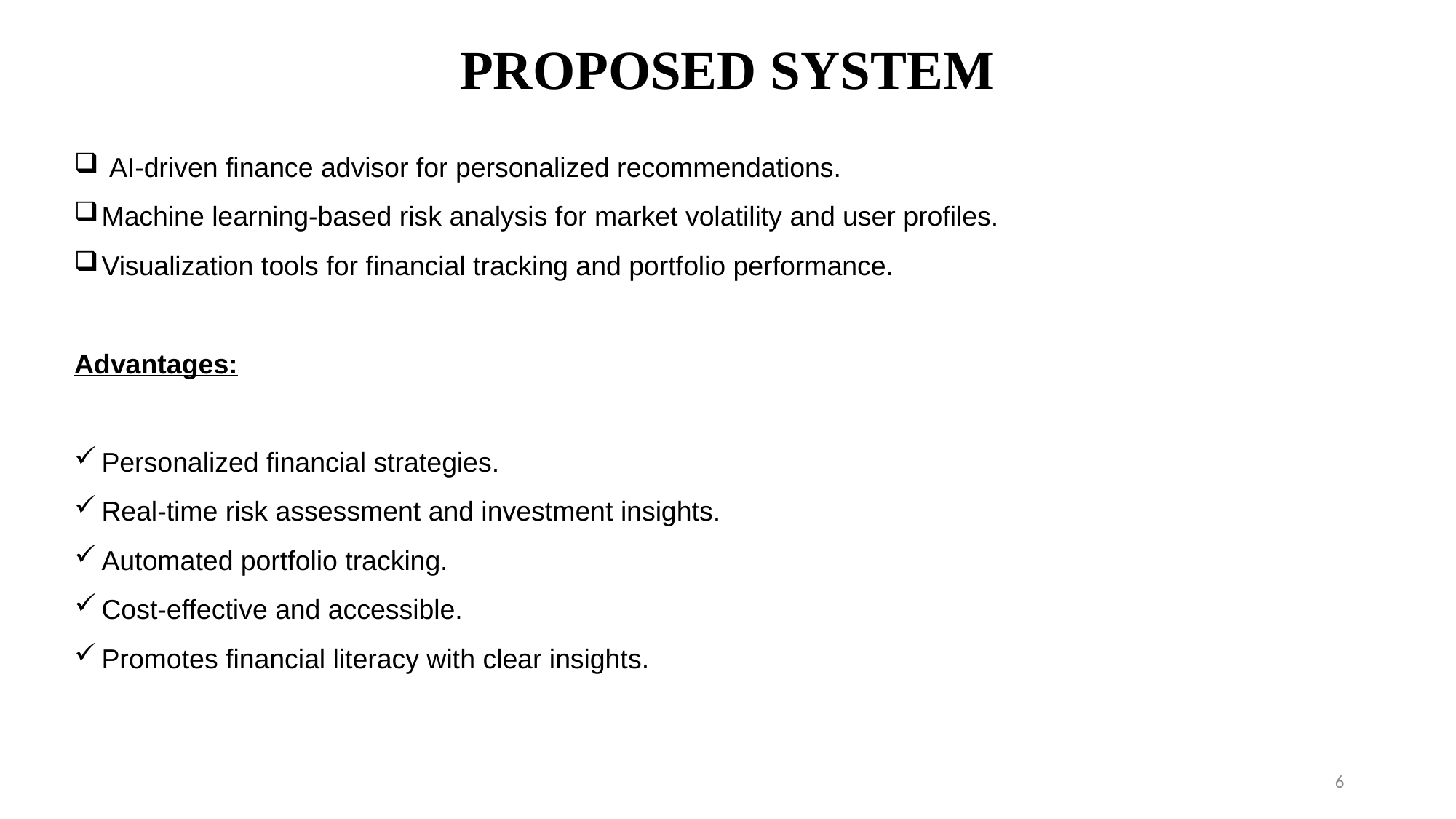

# PROPOSED SYSTEM
 AI-driven finance advisor for personalized recommendations.
Machine learning-based risk analysis for market volatility and user profiles.
Visualization tools for financial tracking and portfolio performance.

Advantages:

Personalized financial strategies.
Real-time risk assessment and investment insights.
Automated portfolio tracking.
Cost-effective and accessible.
Promotes financial literacy with clear insights.

6